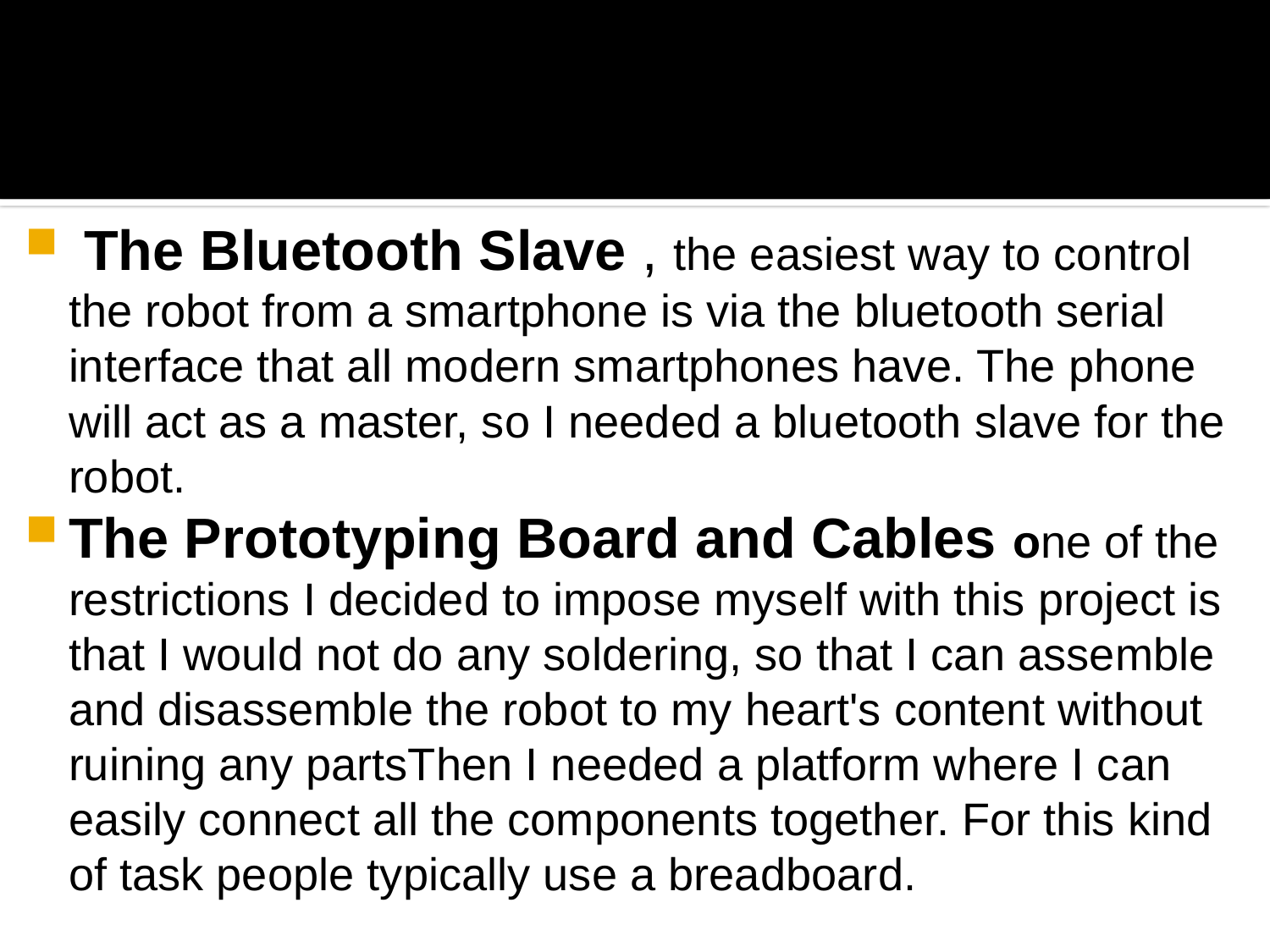

The Bluetooth Slave , the easiest way to control the robot from a smartphone is via the bluetooth serial interface that all modern smartphones have. The phone will act as a master, so I needed a bluetooth slave for the robot.
The Prototyping Board and Cables one of the restrictions I decided to impose myself with this project is that I would not do any soldering, so that I can assemble and disassemble the robot to my heart's content without ruining any partsThen I needed a platform where I can easily connect all the components together. For this kind of task people typically use a breadboard.